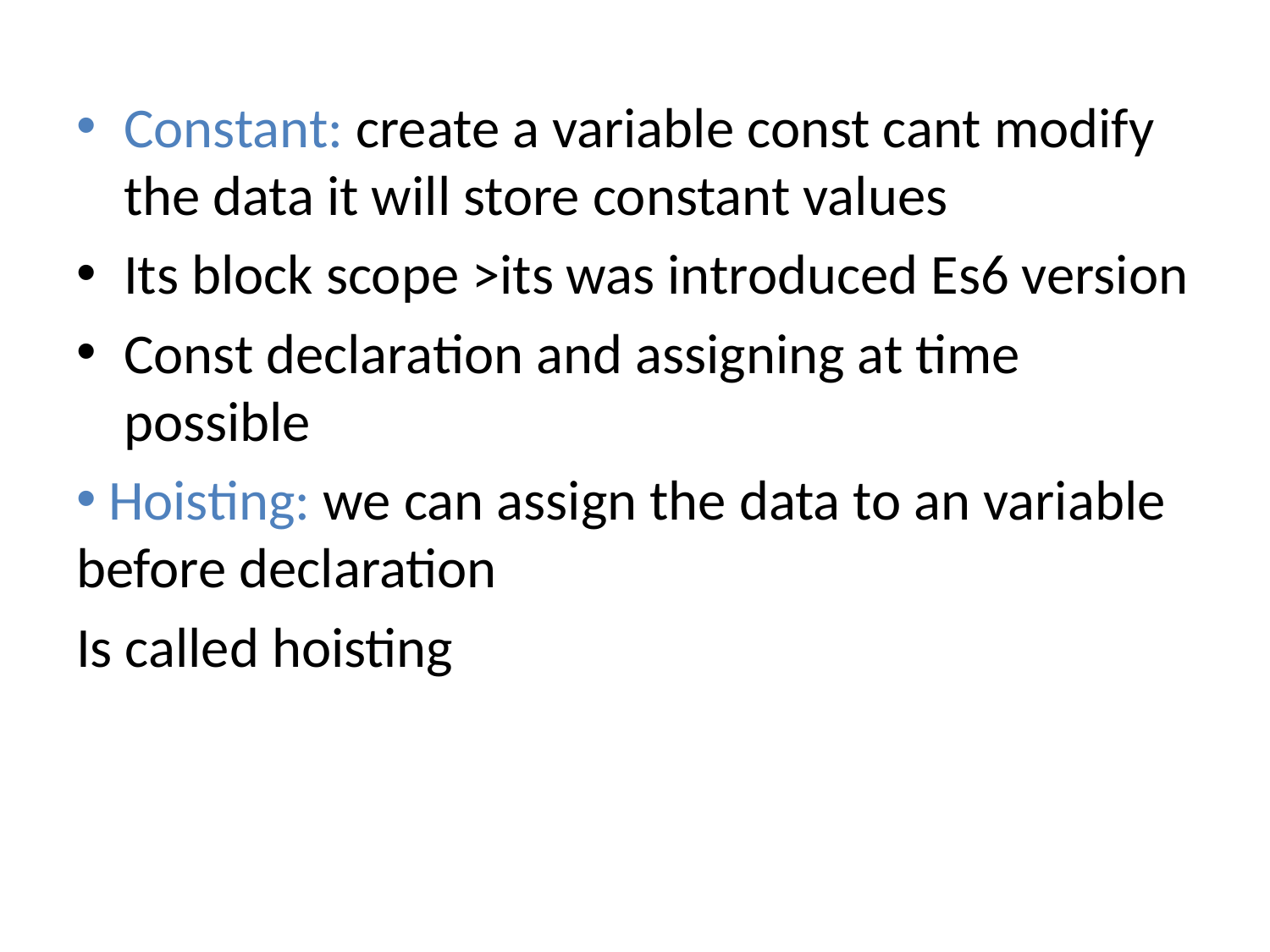

#
Constant: create a variable const cant modify the data it will store constant values
Its block scope >its was introduced Es6 version
Const declaration and assigning at time possible
 Hoisting: we can assign the data to an variable before declaration
Is called hoisting